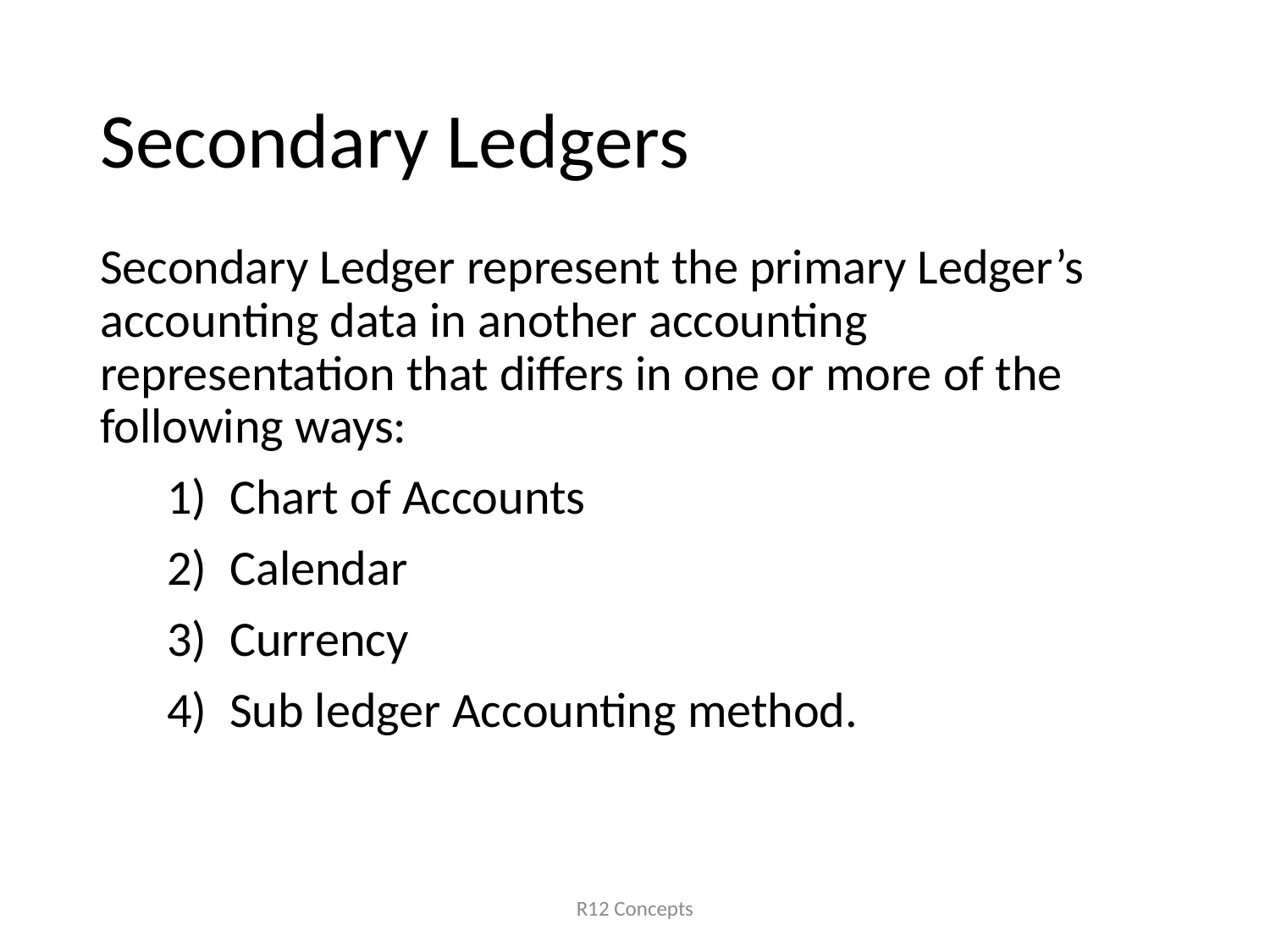

# Secondary Ledgers
Secondary Ledger represent the primary Ledger’s accounting data in another accounting representation that differs in one or more of the following ways:
      1)  Chart of Accounts
      2)  Calendar
      3)  Currency
      4)  Sub ledger Accounting method.

R12 Concepts